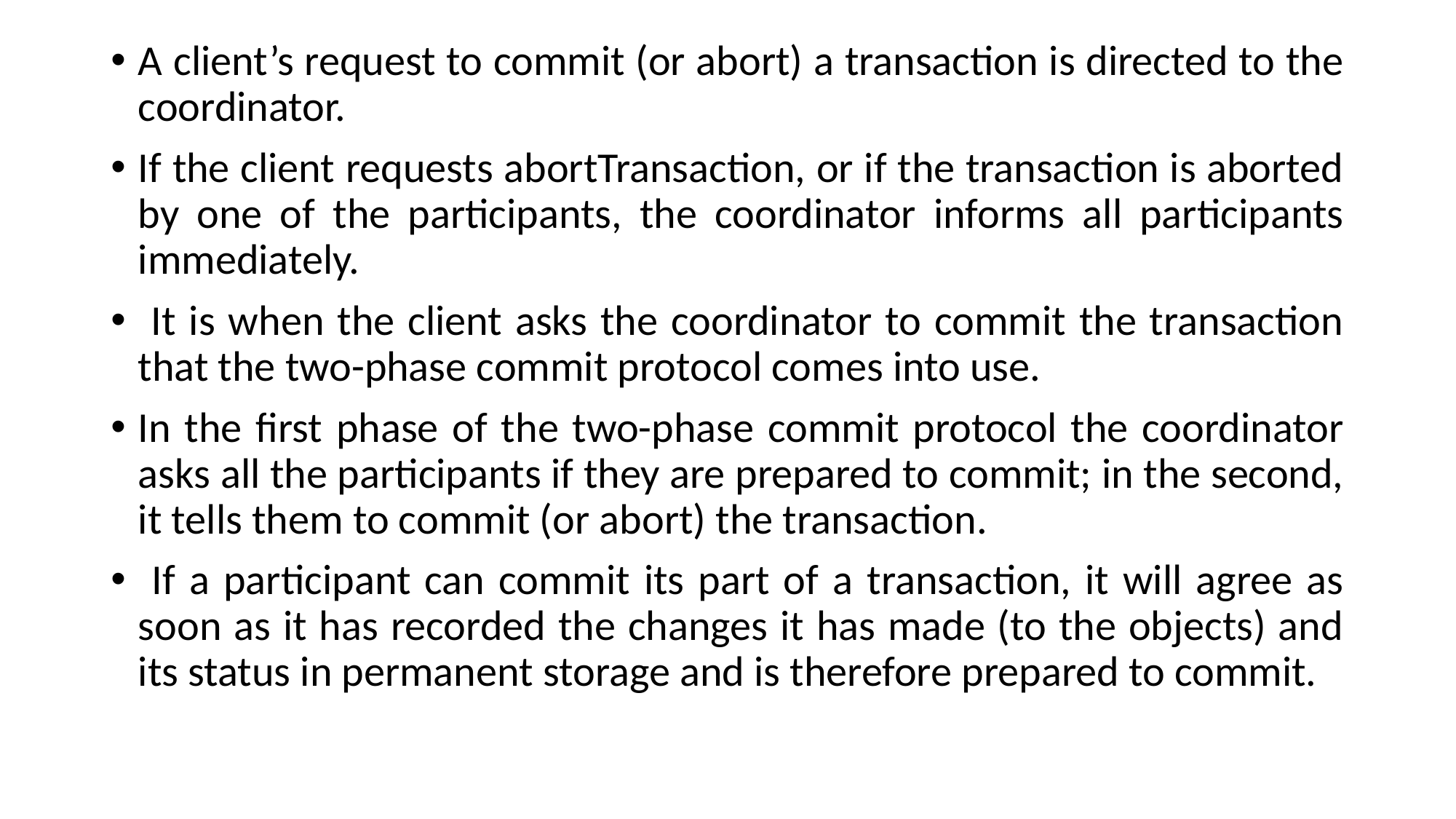

A client’s request to commit (or abort) a transaction is directed to the coordinator.
If the client requests abortTransaction, or if the transaction is aborted by one of the participants, the coordinator informs all participants immediately.
 It is when the client asks the coordinator to commit the transaction that the two-phase commit protocol comes into use.
In the first phase of the two-phase commit protocol the coordinator asks all the participants if they are prepared to commit; in the second, it tells them to commit (or abort) the transaction.
 If a participant can commit its part of a transaction, it will agree as soon as it has recorded the changes it has made (to the objects) and its status in permanent storage and is therefore prepared to commit.